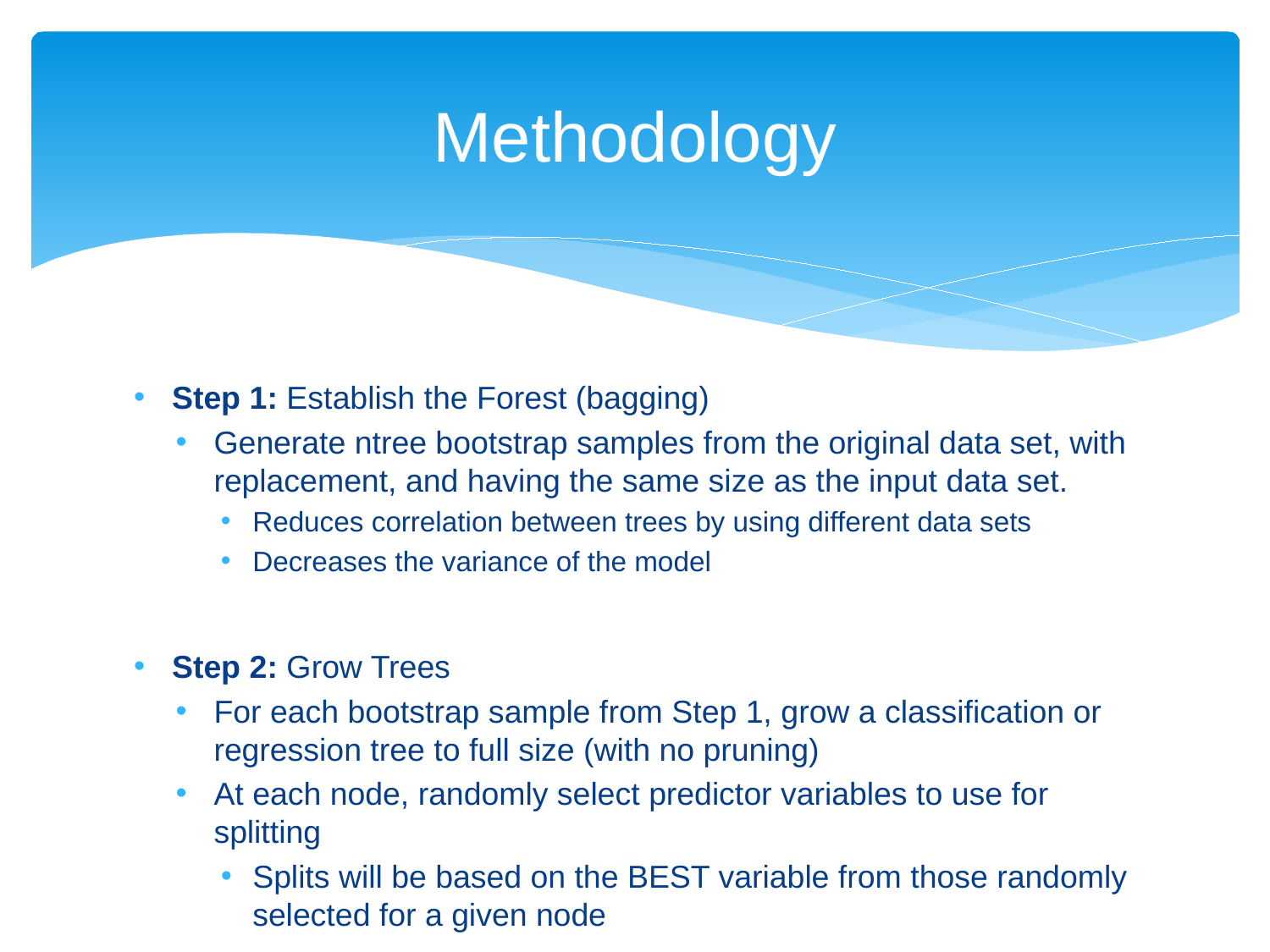

# Methodology
Step 1: Establish the Forest (bagging)
Generate ntree bootstrap samples from the original data set, with replacement, and having the same size as the input data set.
Reduces correlation between trees by using different data sets
Decreases the variance of the model

Step 2: Grow Trees
For each bootstrap sample from Step 1, grow a classification or regression tree to full size (with no pruning)
At each node, randomly select predictor variables to use for splitting
Splits will be based on the BEST variable from those randomly selected for a given node